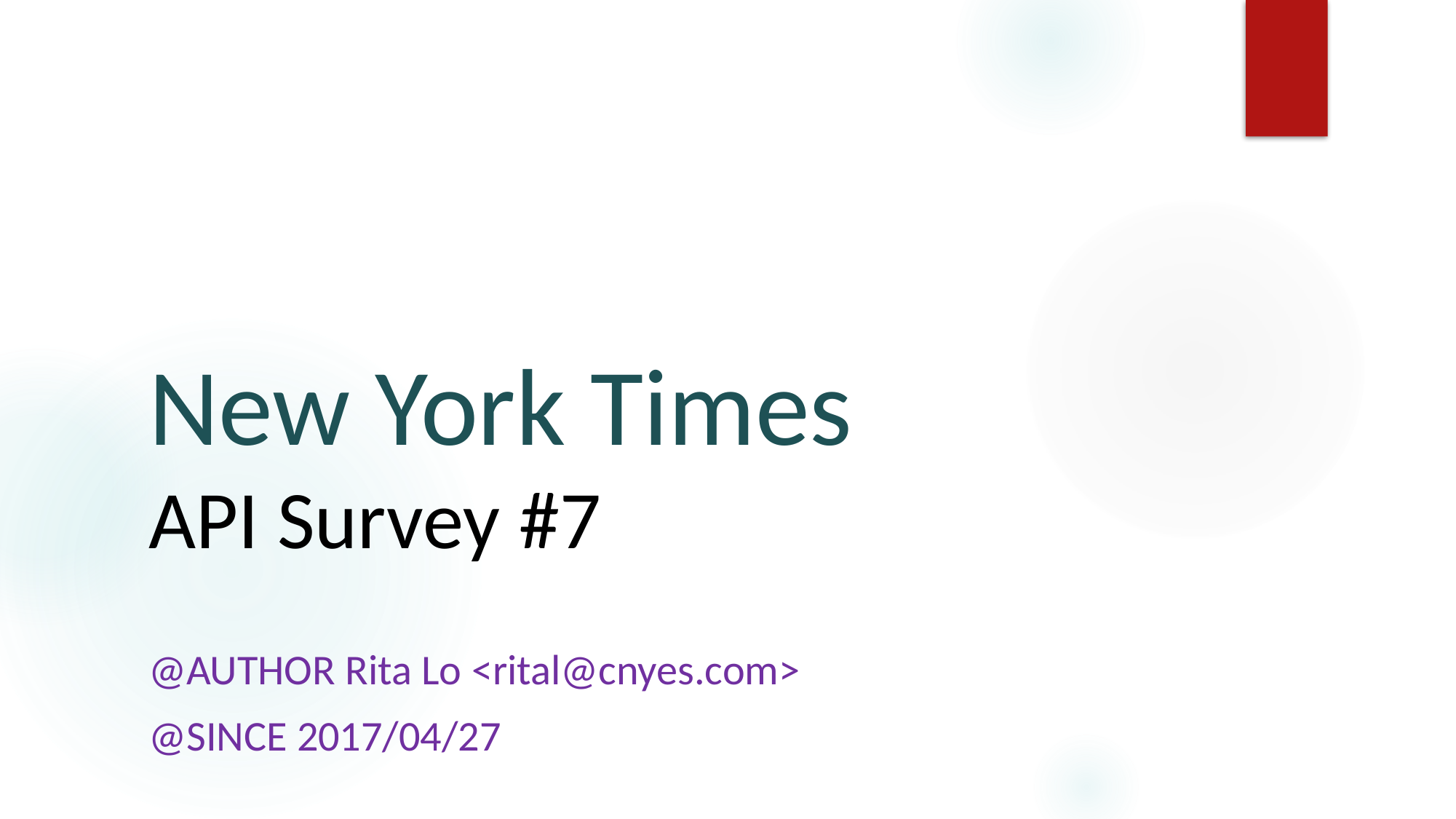

# New York Times API Survey #7

@author Rita Lo <rital@cnyes.com>
@since 2017/04/27